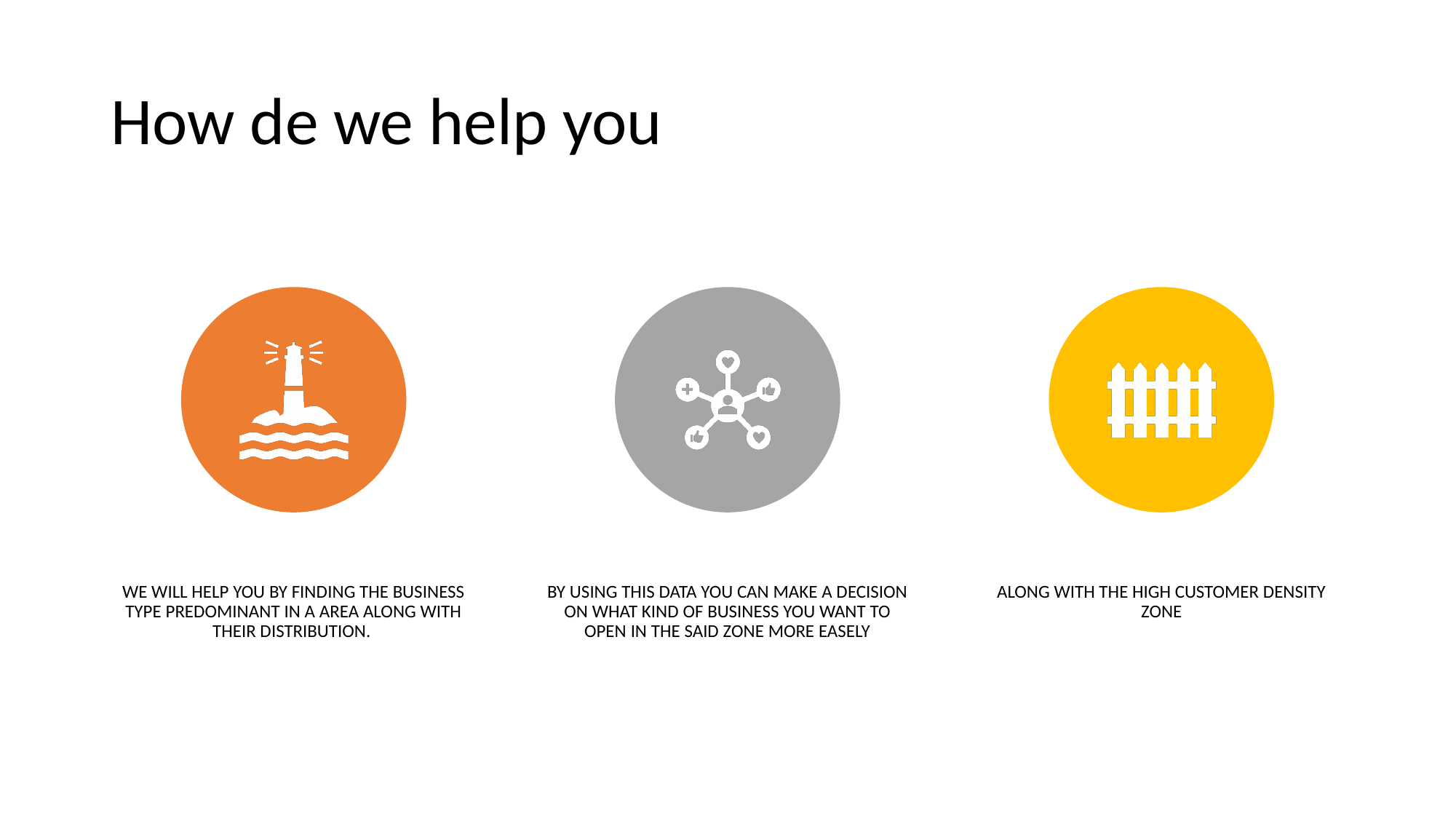

# How de we help you
We will help you by finding the business type predominant in a area along with their distribution.
By using this data you can make a decision on what kind of business you want to open in the said zone more easely
Along with the high customer density zone